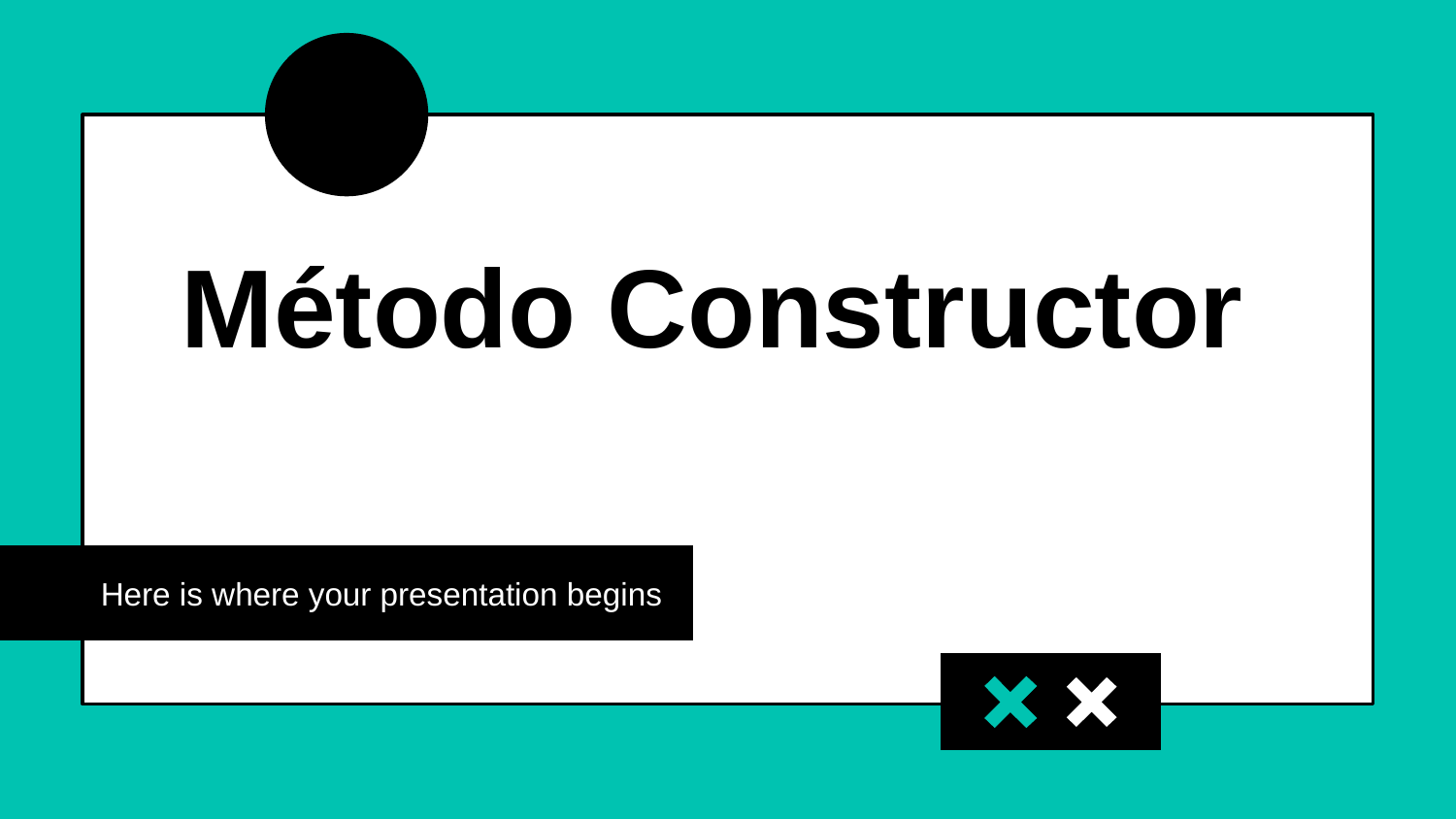

# Método Constructor
Here is where your presentation begins